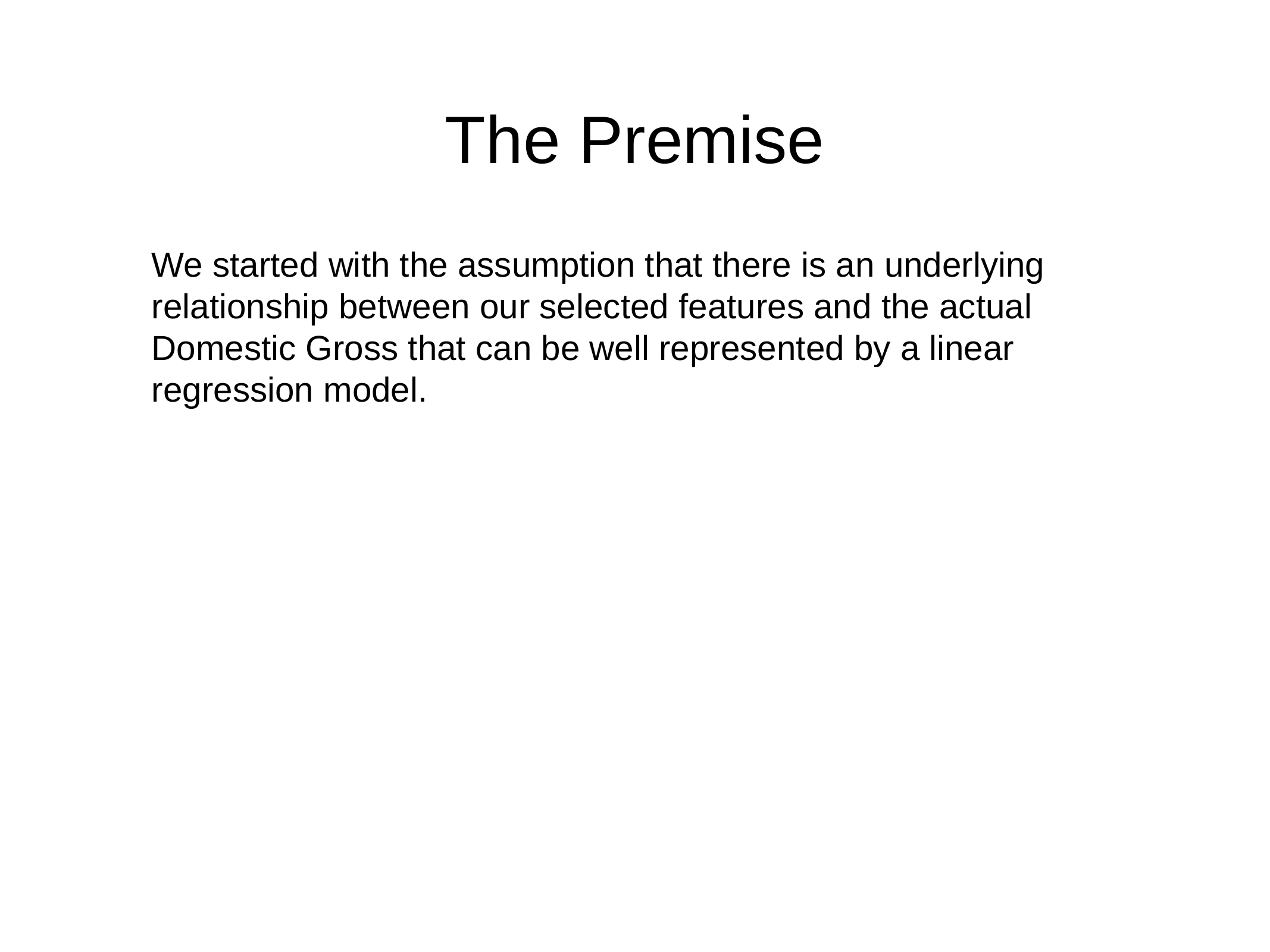

# The Premise
We started with the assumption that there is an underlying relationship between our selected features and the actual Domestic Gross that can be well represented by a linear regression model.